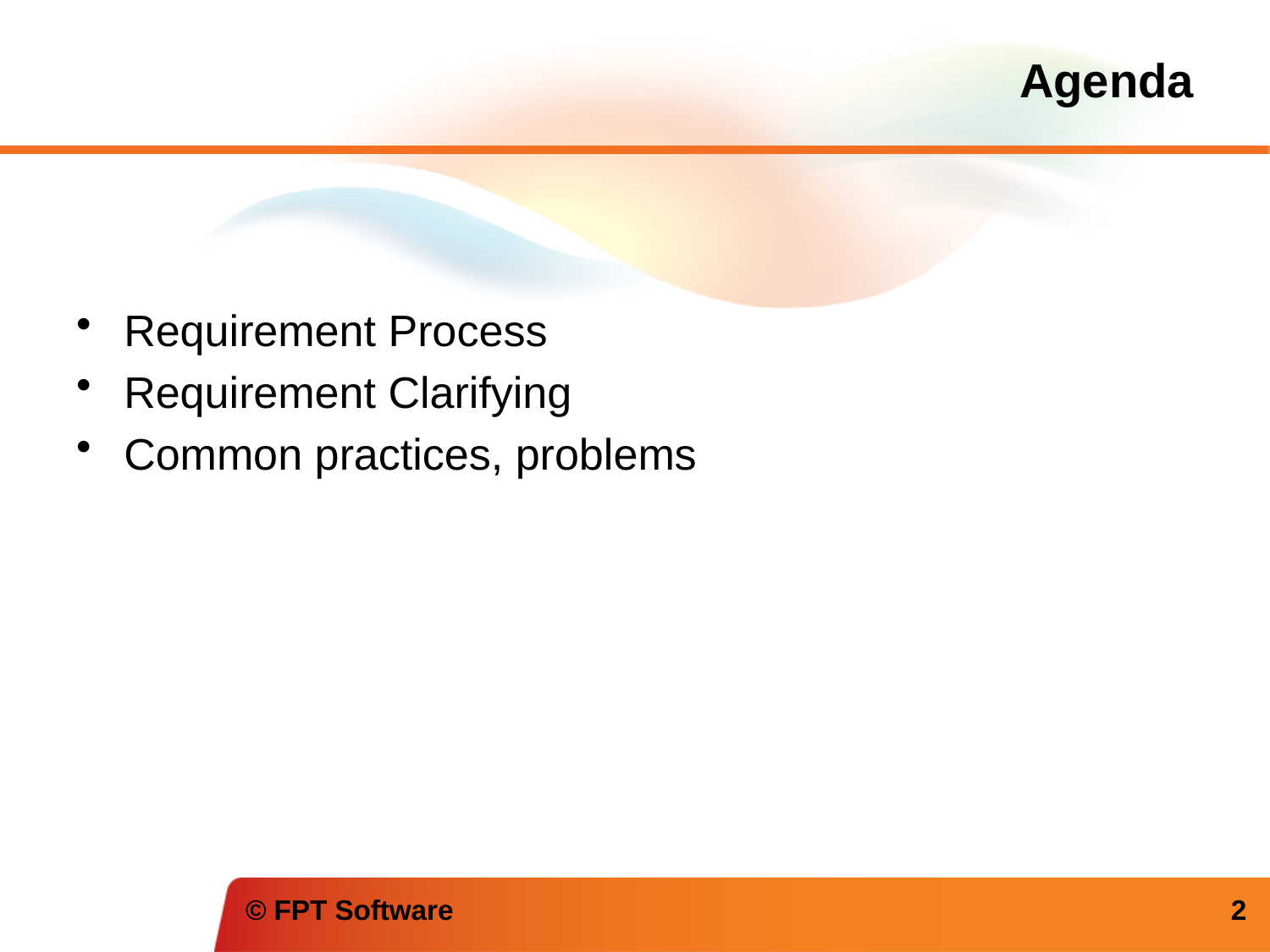

# Agenda
Requirement Process
Requirement Clarifying
Common practices, problems